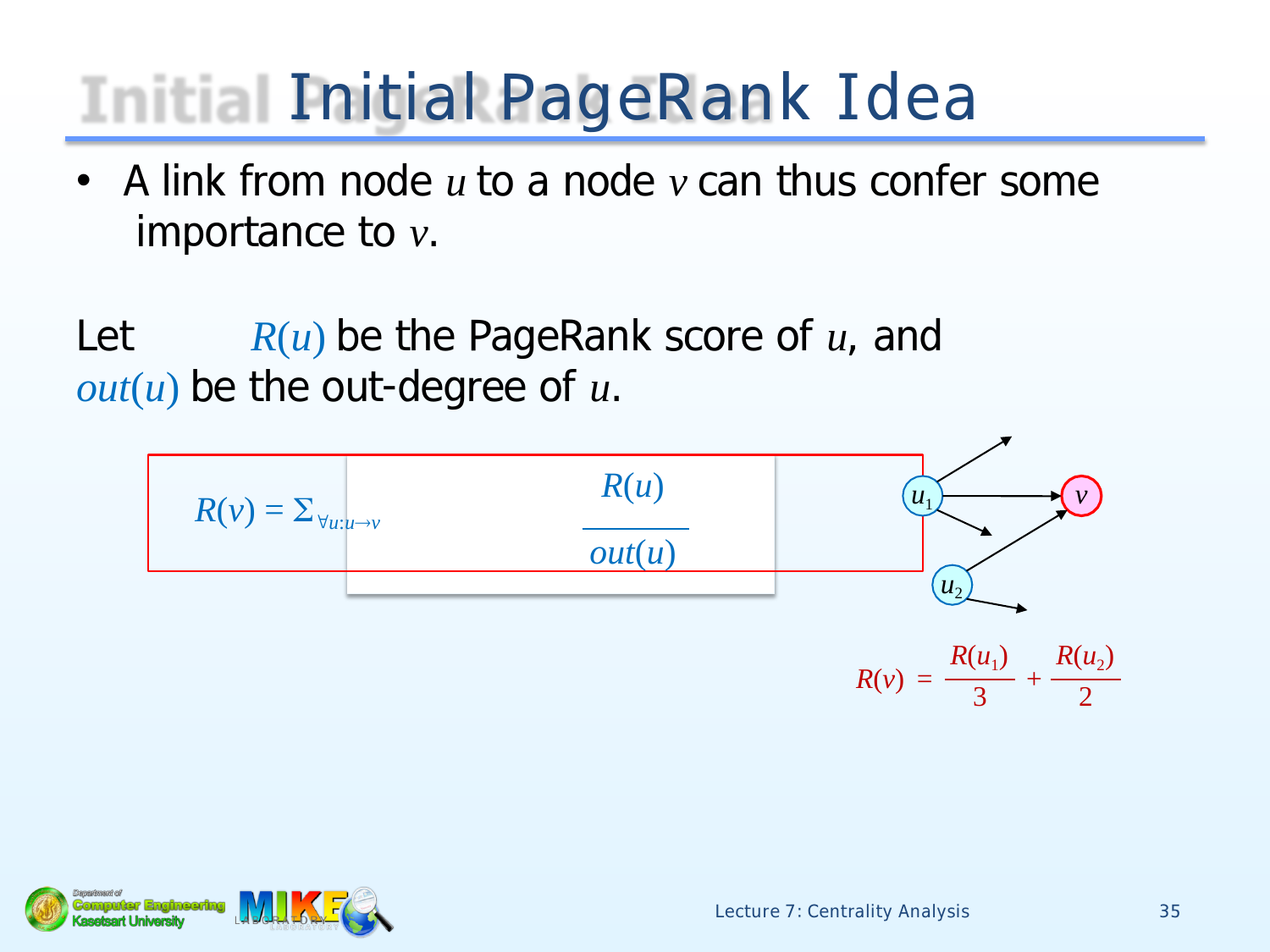

# Initial PageRank Idea
A link from node u to a node v can thus confer some  importance to v.

Let	R(u) be the PageRank score of u, and
out(u) be the out-degree of u.

R(u)
R(v) = Σ∀u:u→v
out(u)

u1

v

u2

R(u1)
R(u2)
R(v) =
+
3
2

Lecture 7: Centrality Analysis
35